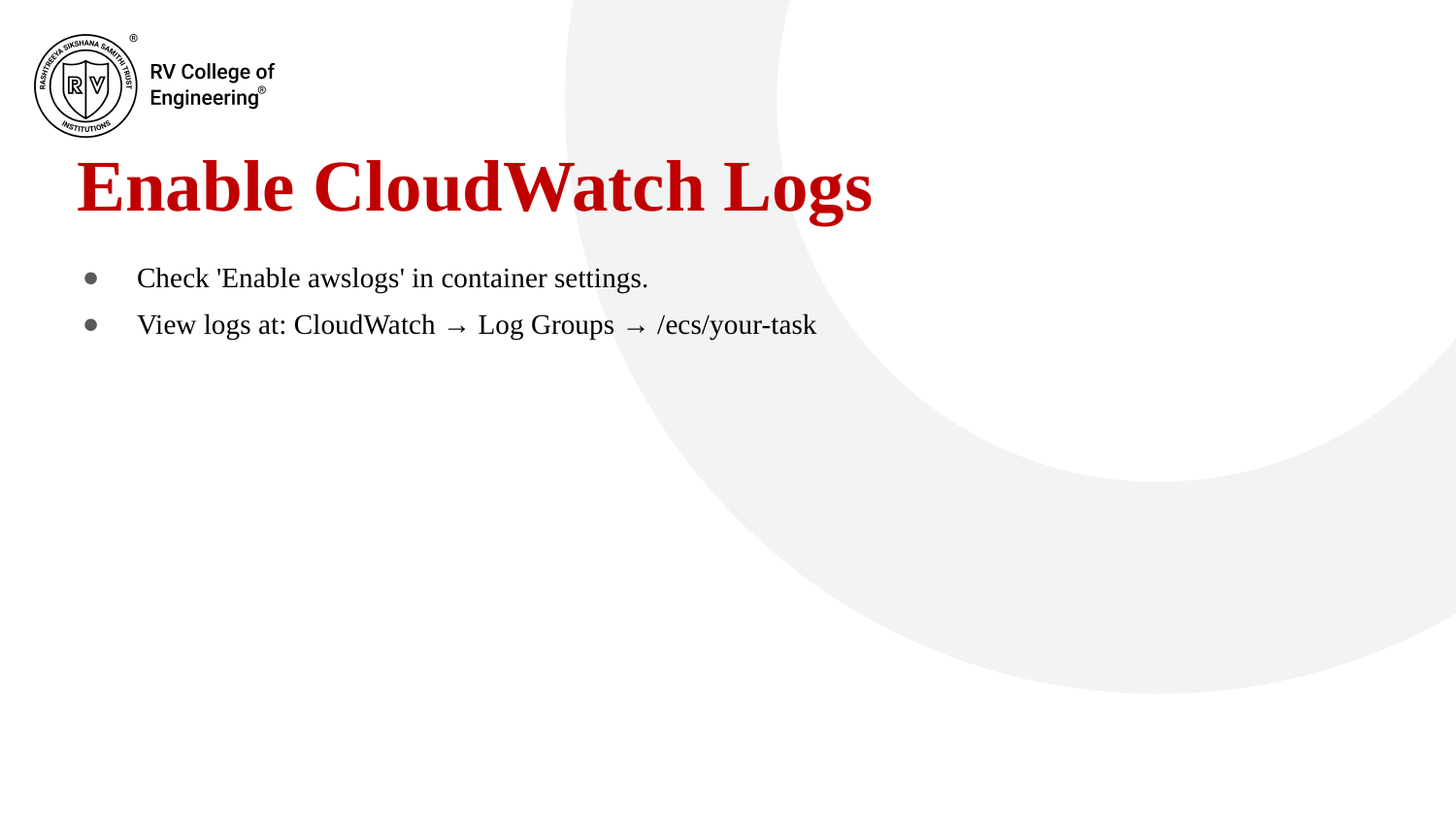

# Enable CloudWatch Logs
Check 'Enable awslogs' in container settings.
View logs at: CloudWatch → Log Groups → /ecs/your-task